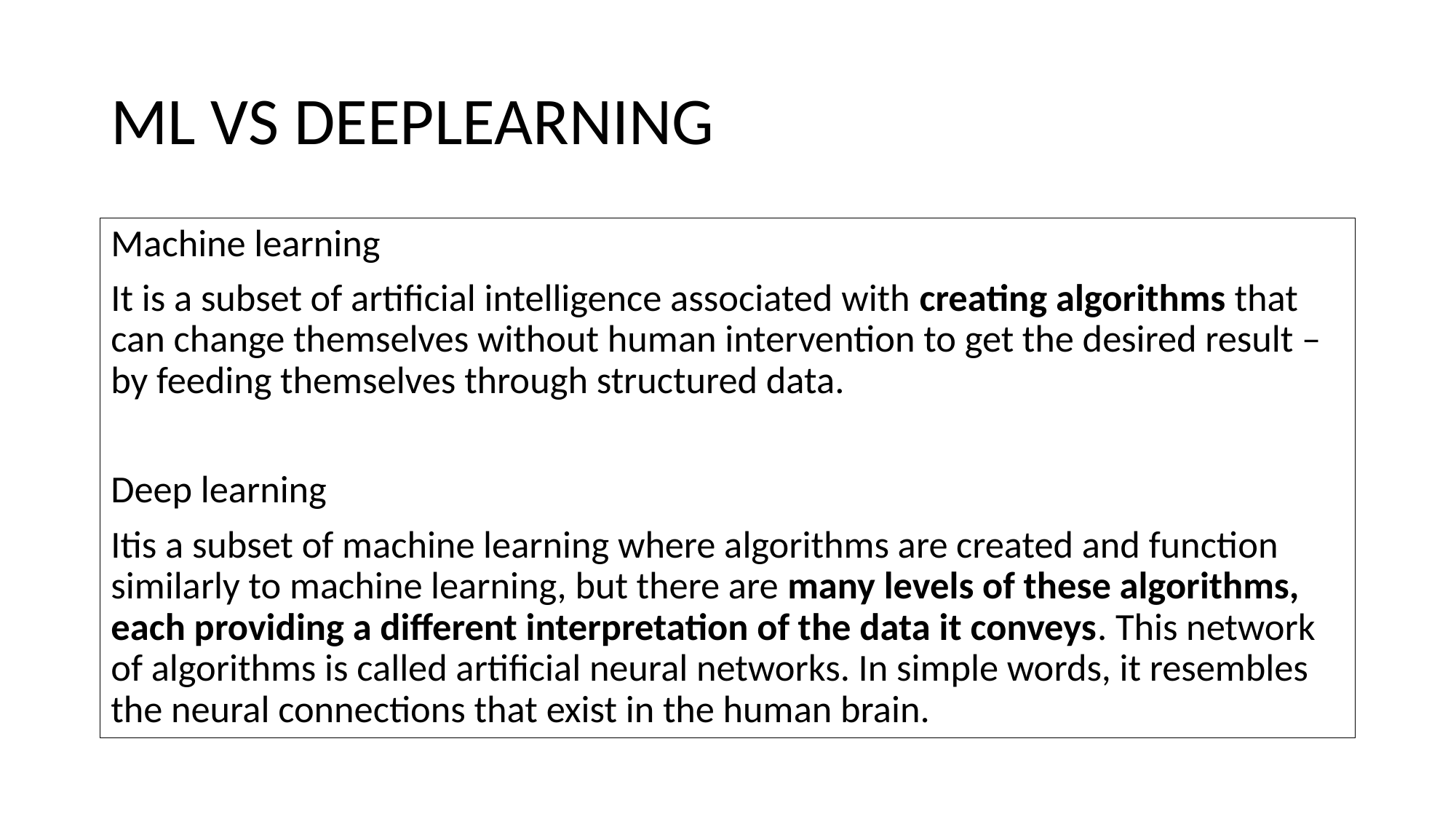

# ML VS DEEPLEARNING
Machine learning
It is a subset of artificial intelligence associated with creating algorithms that can change themselves without human intervention to get the desired result –by feeding themselves through structured data.

Deep learning
Itis a subset of machine learning where algorithms are created and function similarly to machine learning, but there are many levels of these algorithms, each providing a different interpretation of the data it conveys. This network of algorithms is called artificial neural networks. In simple words, it resembles the neural connections that exist in the human brain.